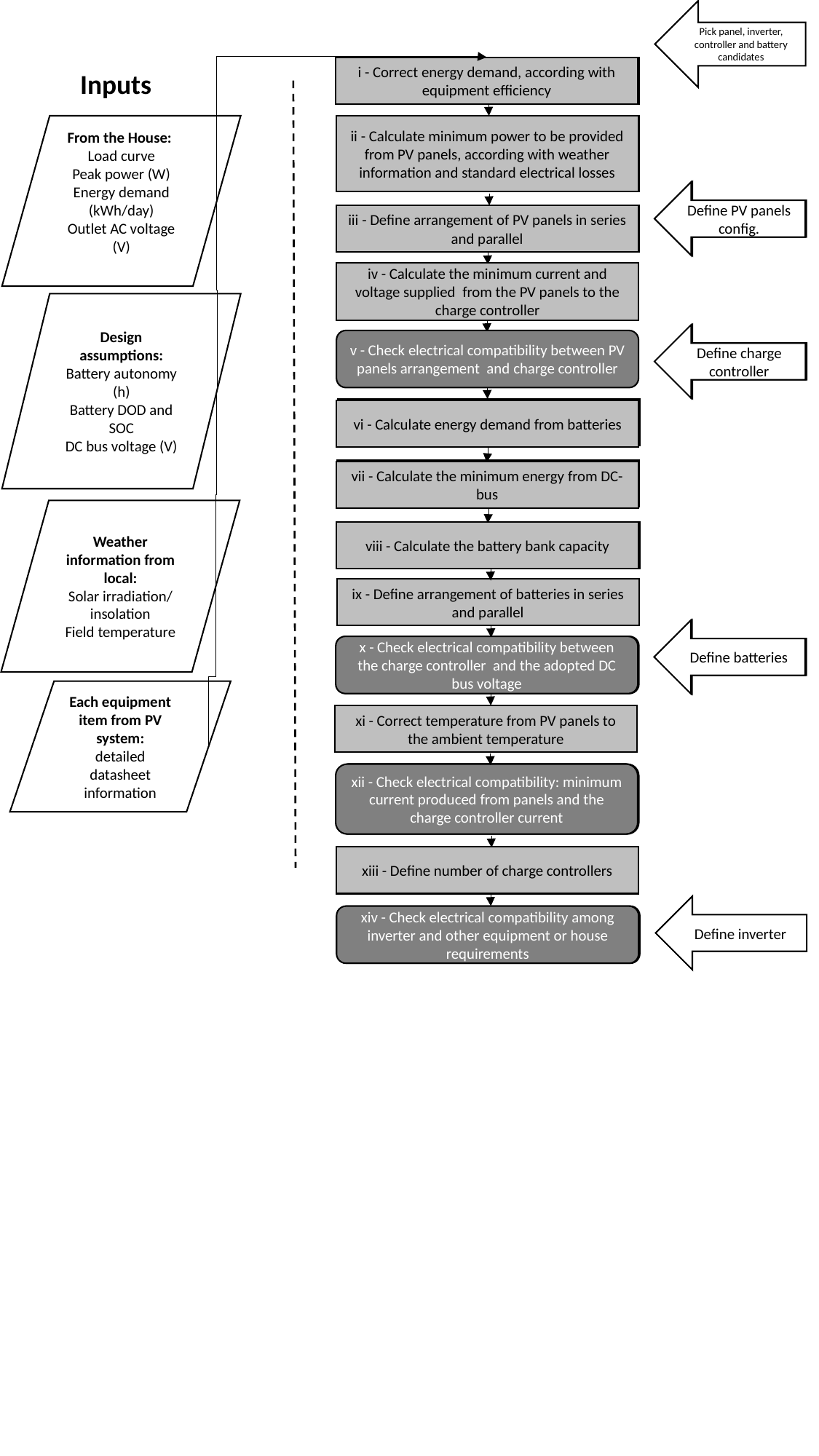

Pick panel, inverter, controller and battery candidates
i - Correct energy demand, according with equipment efficiency
Correct energy demand, according with equipment efficiency
Inputs
From the House:
Load curve
Peak power (W)
Energy demand (kWh/day)
Outlet AC voltage (V)

ii - Calculate minimum power to be provided from PV panels, according with weather information and standard electrical losses
Calculate minimum power to be provided from PV panels, according with weather information and standard electrical losses
Define PV panels config.
Define PV panels config.
iii - Define arrangement of PV panels in series and parallel
Define arrangement of PV panels in series and parallel
iv - Calculate the minimum current and voltage supplied  from the PV panels to the charge controller
Design assumptions:
Battery autonomy (h)
Battery DOD and SOC
DC bus voltage (V)
Define charge controller
Define charge controller
v - Check electrical compatibility between PV panels arrangement  and charge controller
Calculate energy demand from batteries
vi - Calculate energy demand from batteries
Calculate the minimum energy from DC-bus
vii - Calculate the minimum energy from DC-bus
Weather information from local:
Solar irradiation/ insolation
Field temperature
viii - Calculate the battery bank capacity
Calculate the battery bank capacity
ix - Define arrangement of batteries in series and parallel
Define batteries
Define batteries
x - Check electrical compatibility between the charge controller  and the adopted DC bus voltage
Check electrical compatibility between the charge controller  and the adopted DC bus voltage
Each equipment item from PV system:
detailed datasheet information
xi - Correct temperature from PV panels to the ambient temperature
xii - Check electrical compatibility: minimum current produced from panels and the charge controller current
Check electrical compatibility: minimum current produced from panels and the charge controller current
xiii - Define number of charge controllers
Define inverter
xiv - Check electrical compatibility among inverter and other equipment or house requirements
Check electrical compatibility between DC inverter voltage and DC bus voltage